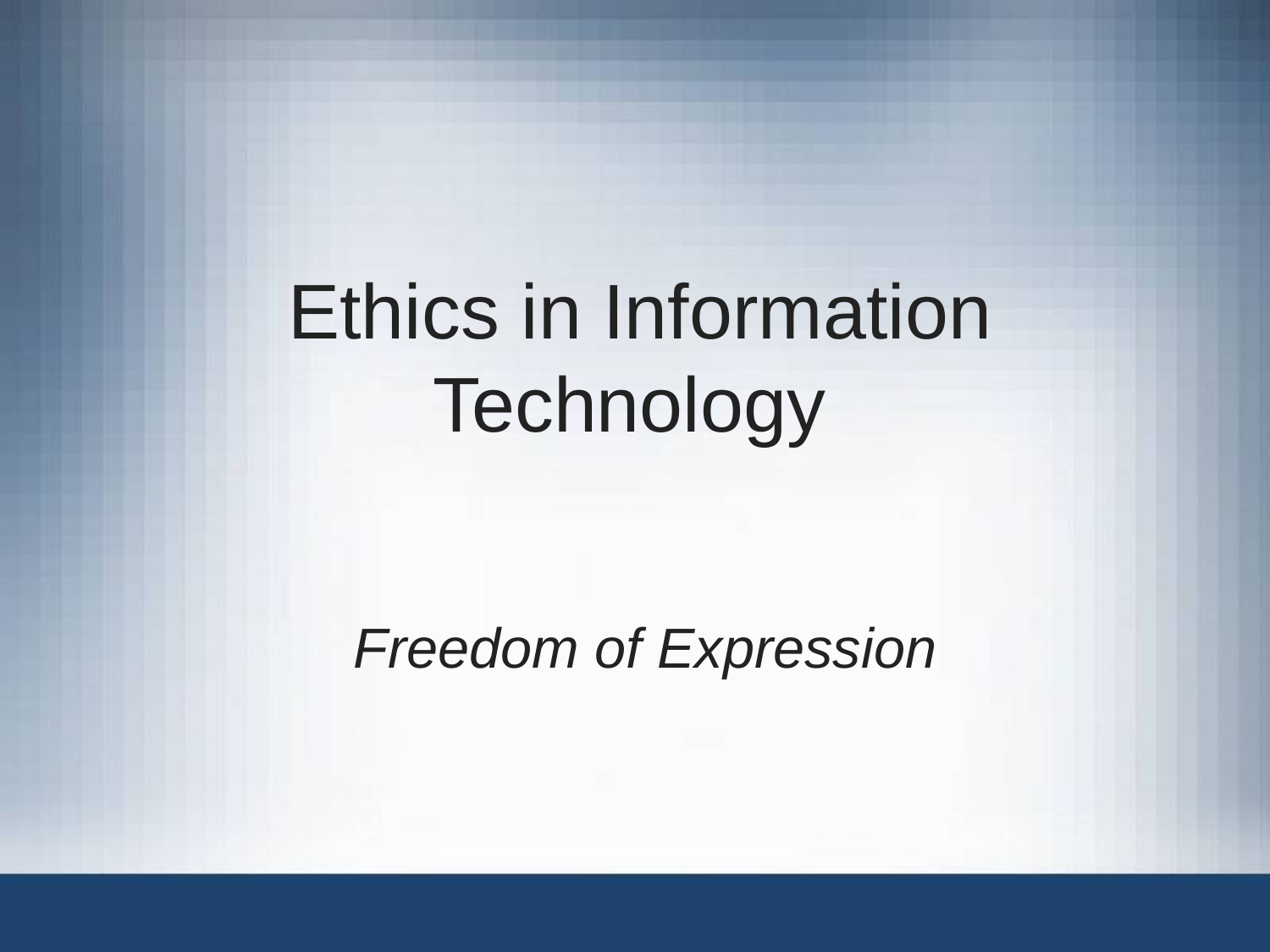

# Ethics in Information Technology
Freedom of Expression